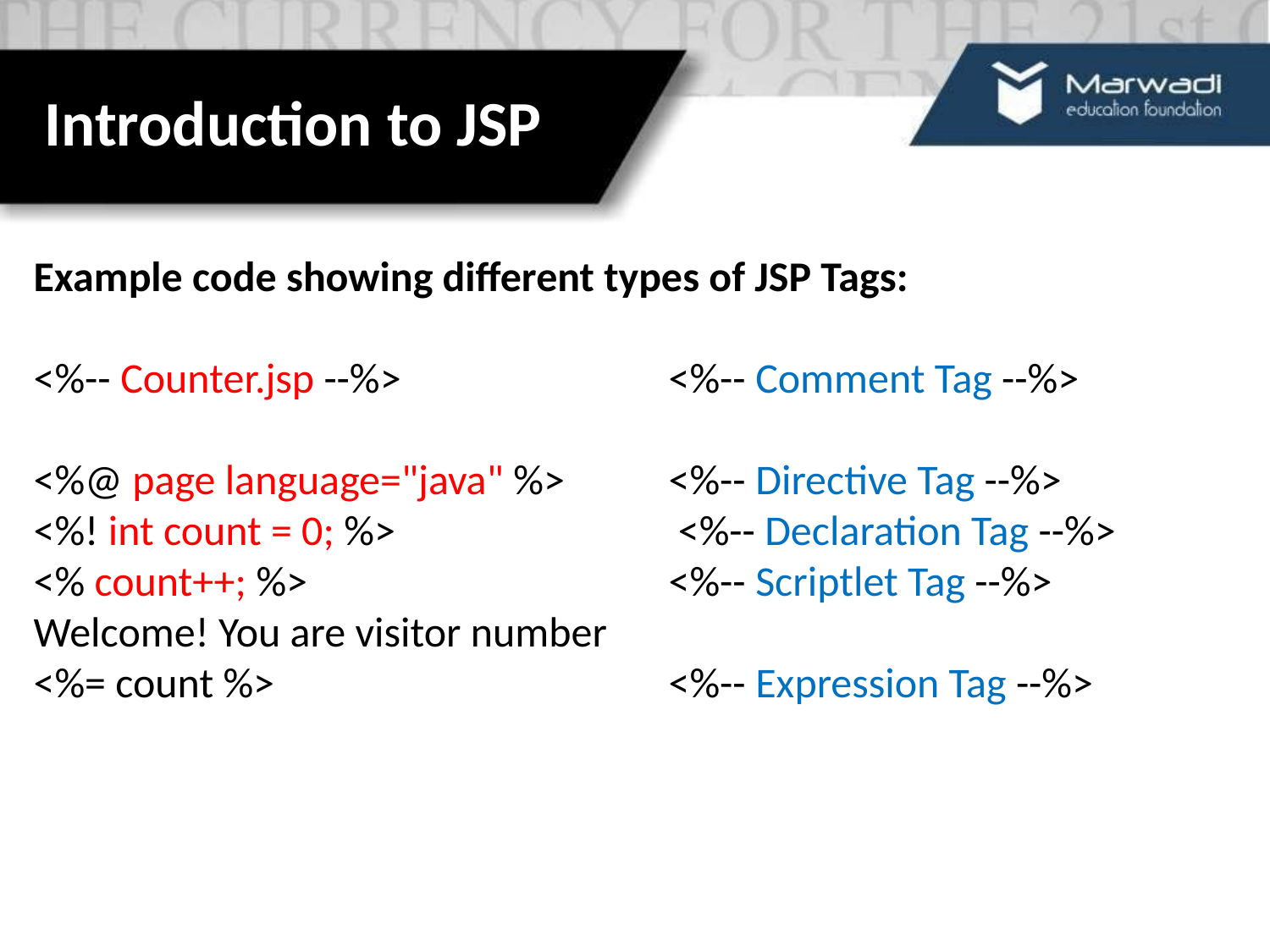

# Introduction to JSP
Example code showing different types of JSP Tags:

<%-- Counter.jsp --%>             		<%-- Comment Tag --%>

<%@ page language="java" %>       	<%-- Directive Tag --%>
<%! int count = 0; %>            		 <%-- Declaration Tag --%>
<% count++; %>                    		<%-- Scriptlet Tag --%>
Welcome! You are visitor number
<%= count %>                      		<%-- Expression Tag --%>